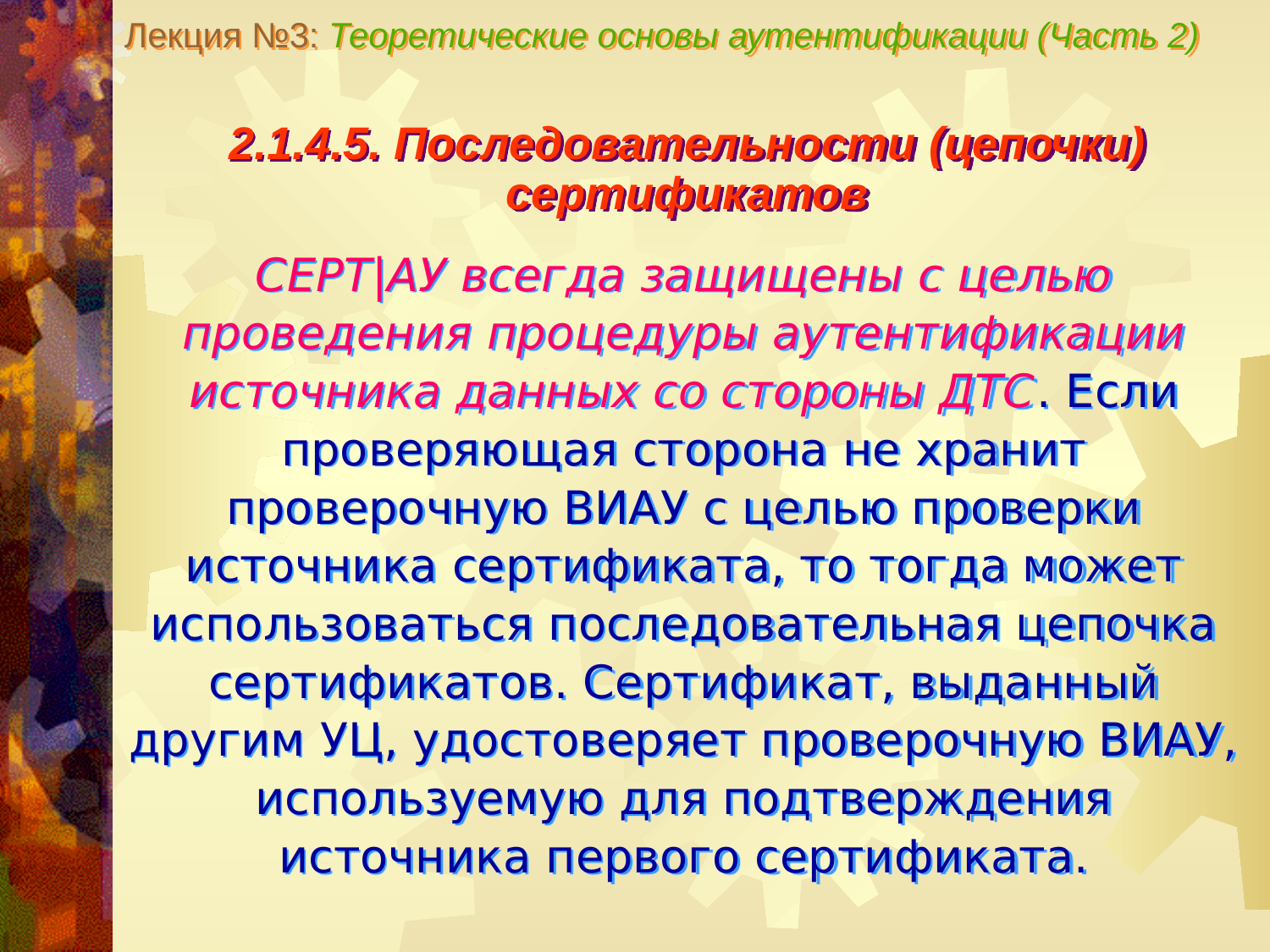

Лекция №3: Теоретические основы аутентификации (Часть 2)
2.1.4.5. Последовательности (цепочки) сертификатов
СЕРТ|АУ всегда защищены с целью проведения процедуры аутентификации источника данных со стороны ДТС. Если проверяющая сторона не хранит проверочную ВИАУ с целью проверки источника сертификата, то тогда может использоваться последовательная цепочка сертификатов. Сертификат, выданный другим УЦ, удостоверяет проверочную ВИАУ, используемую для подтверждения источника первого сертификата.